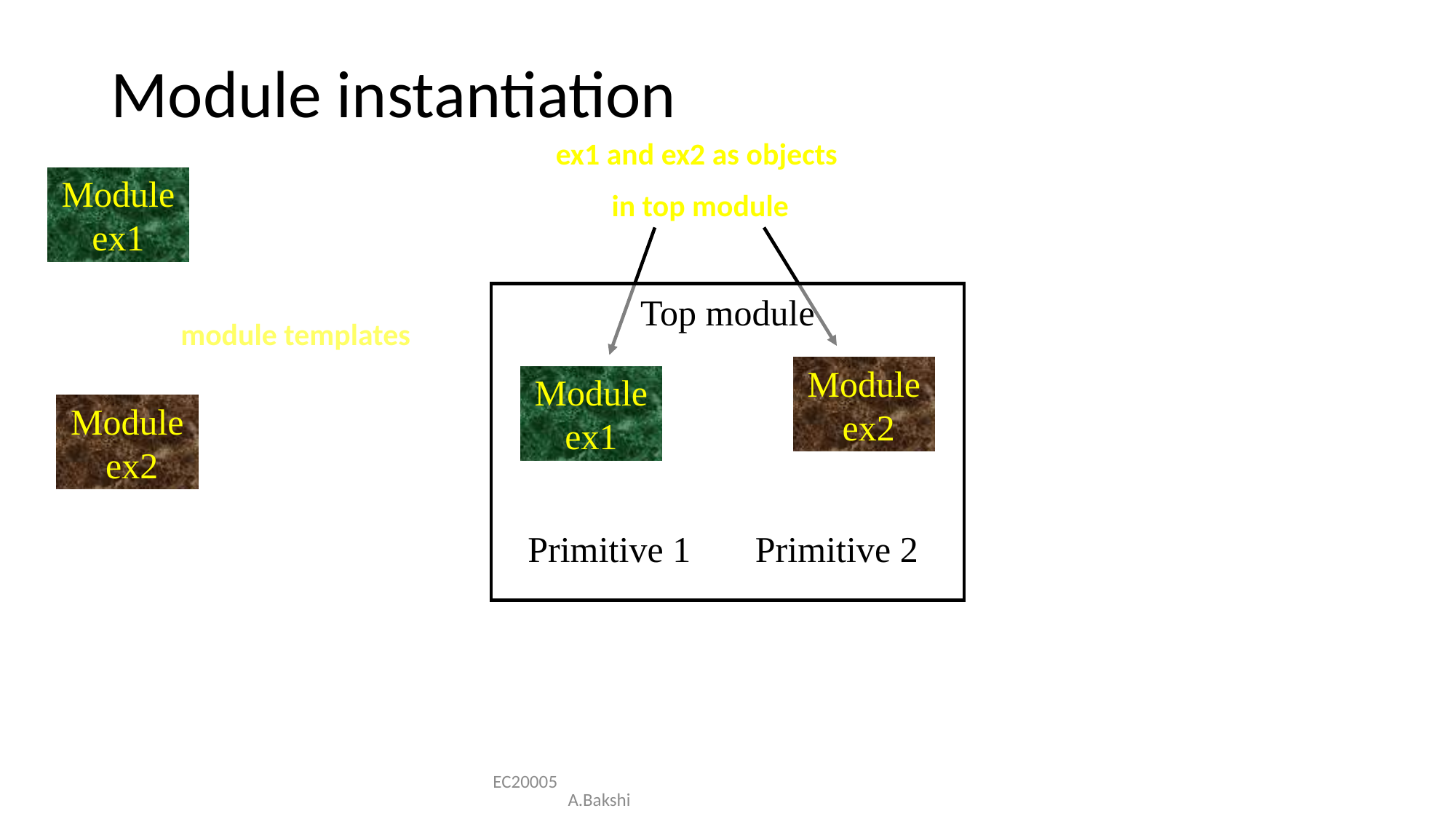

# Module instantiation
ex1 and ex2 as objects
in top module

Module ex1

Top module

Module
 ex2
Module ex1
Primitive 1
Primitive 2
module templates

Module
 ex2
EC20005                                                                                                                  A.Bakshi